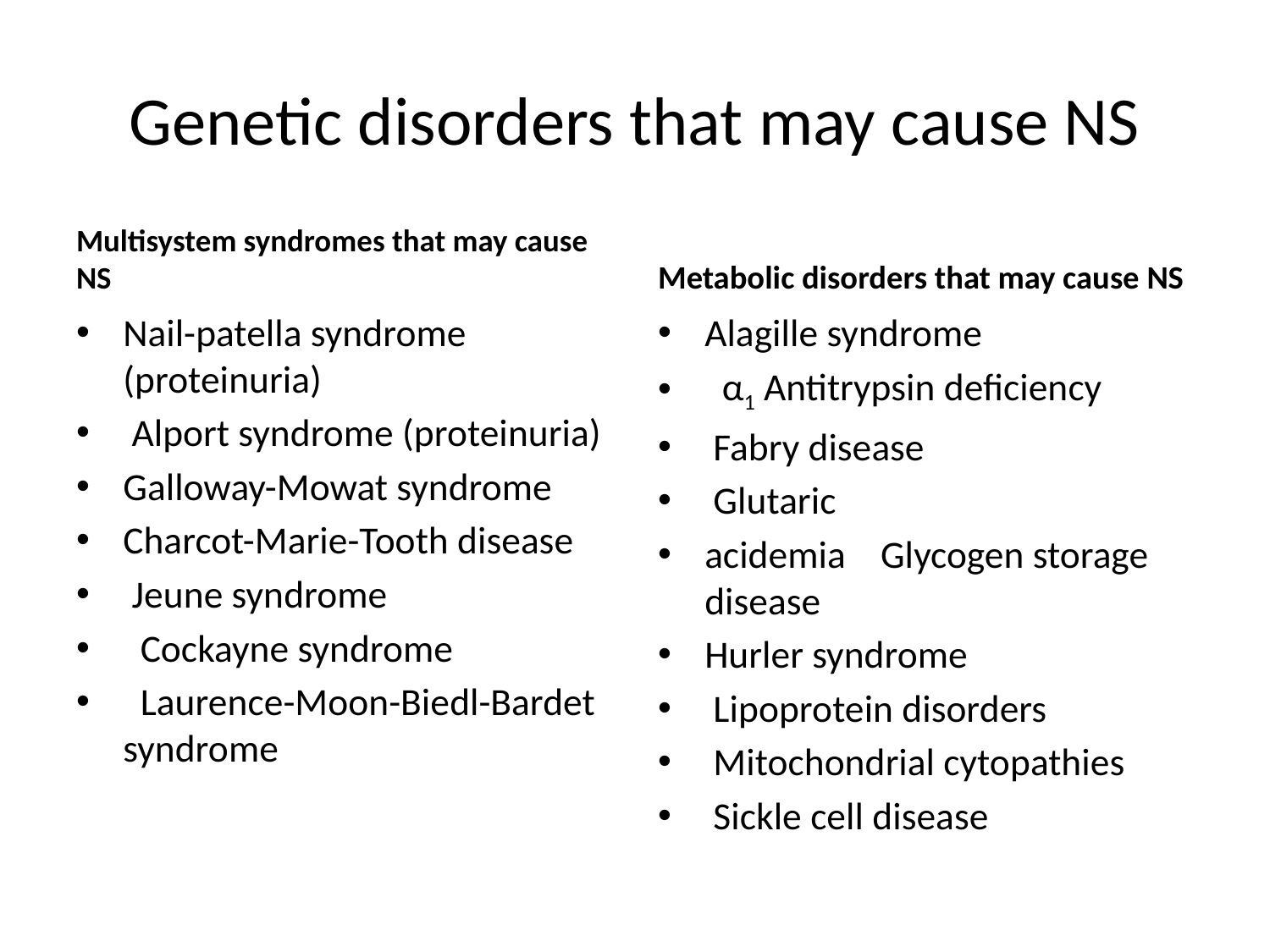

# Genetic disorders that may cause NS
Multisystem syndromes that may cause NS
Metabolic disorders that may cause NS
Nail-patella syndrome (proteinuria)
 Alport syndrome (proteinuria)
Galloway-Mowat syndrome
Charcot-Marie-Tooth disease
 Jeune syndrome
  Cockayne syndrome
  Laurence-Moon-Biedl-Bardet syndrome
Alagille syndrome
  α1 Antitrypsin deficiency
 Fabry disease
 Glutaric
acidemia    Glycogen storage disease
Hurler syndrome
 Lipoprotein disorders
 Mitochondrial cytopathies
 Sickle cell disease